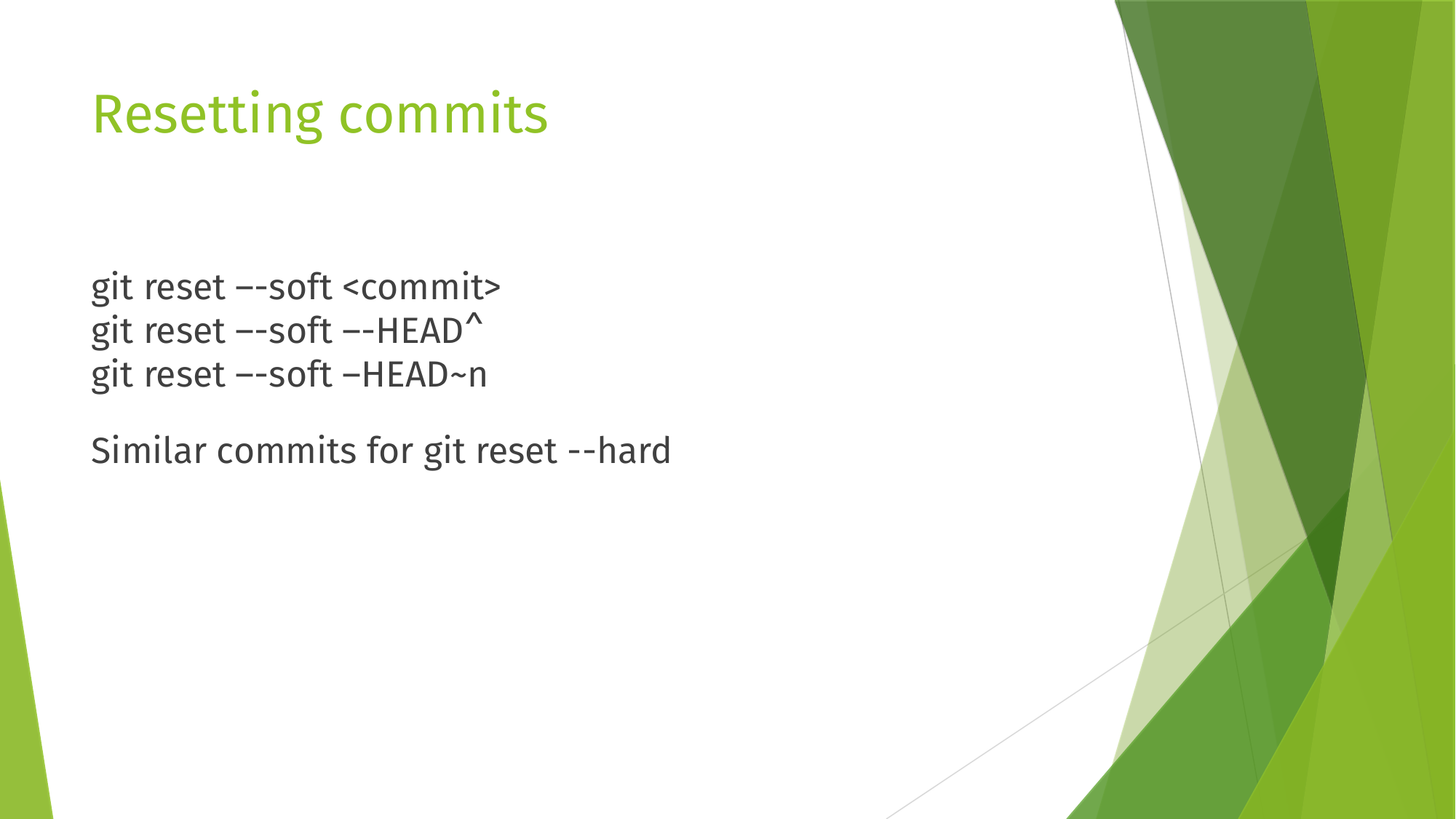

Resetting commits
git reset –-soft <commit>
git reset –-soft –-HEAD^
git reset –-soft –HEAD~n

Similar commits for git reset --hard